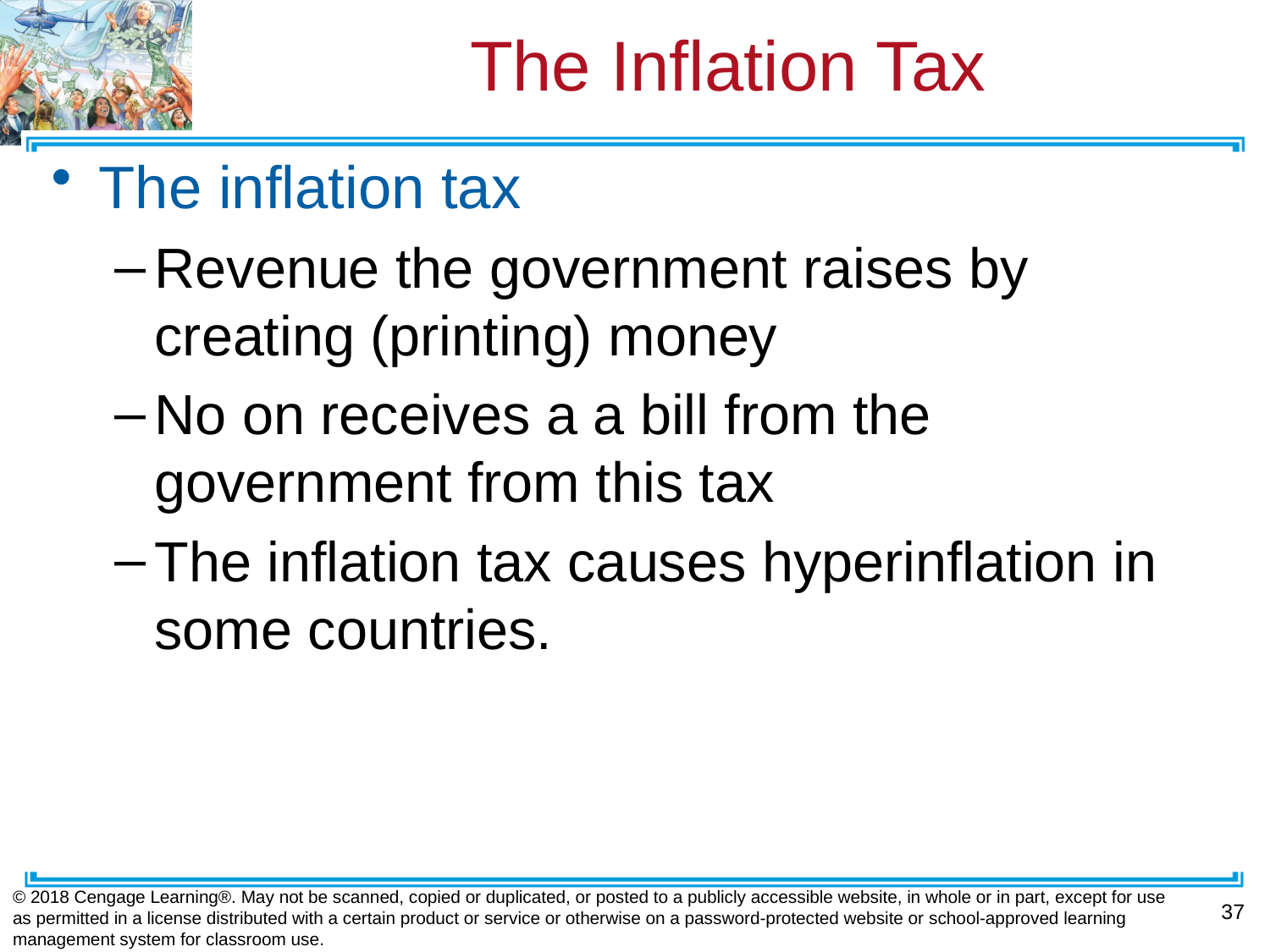

# The Inflation Tax
The inflation tax
Revenue the government raises by creating (printing) money
No on receives a a bill from the government from this tax
The inflation tax causes hyperinflation in some countries.
© 2018 Cengage Learning®. May not be scanned, copied or duplicated, or posted to a publicly accessible website, in whole or in part, except for use as permitted in a license distributed with a certain product or service or otherwise on a password-protected website or school-approved learning management system for classroom use.
37